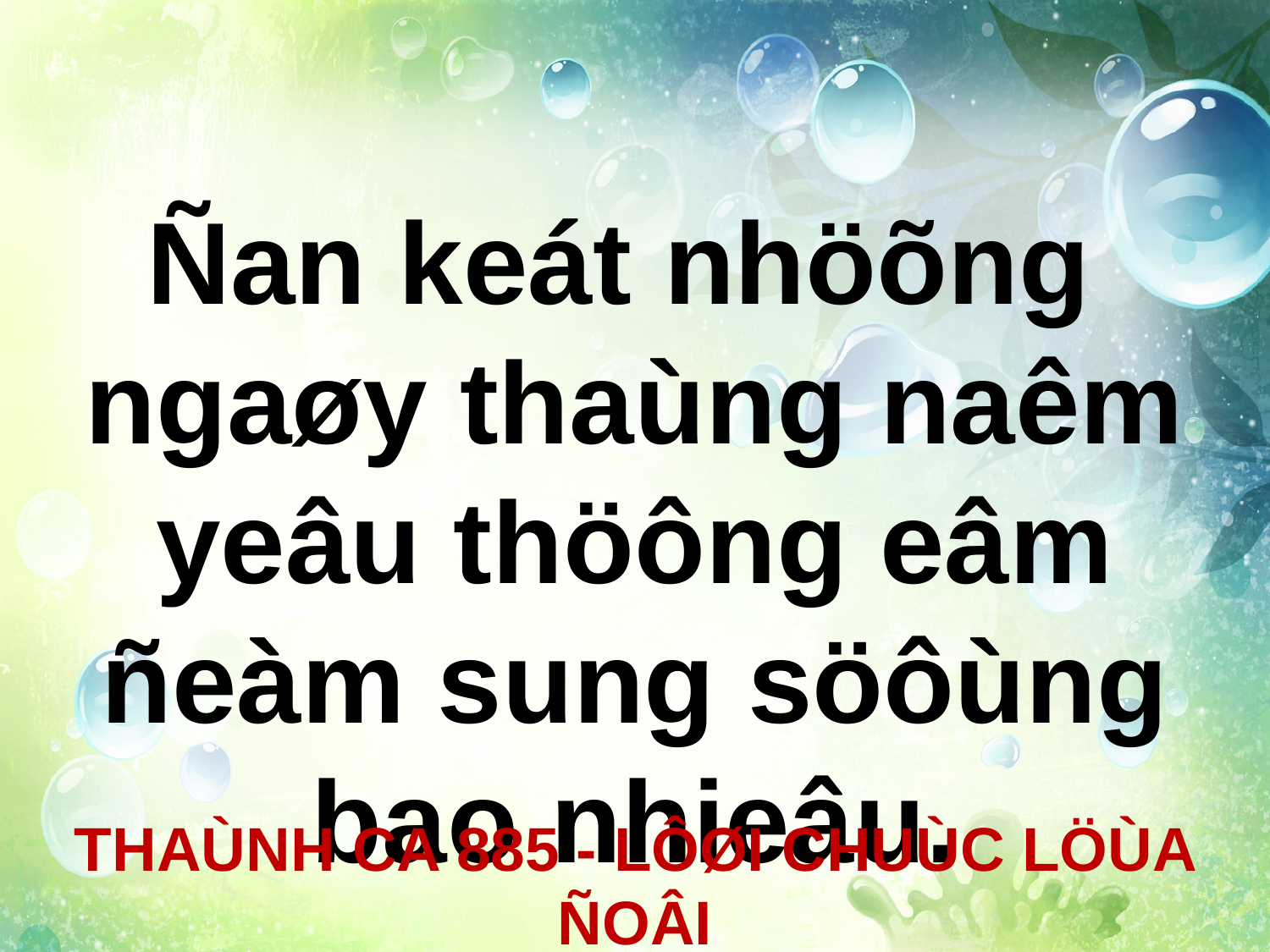

Ñan keát nhöõng
ngaøy thaùng naêm yeâu thöông eâm ñeàm sung söôùng bao nhieâu.
THAÙNH CA 885 - LÔØI CHUÙC LÖÙA ÑOÂI